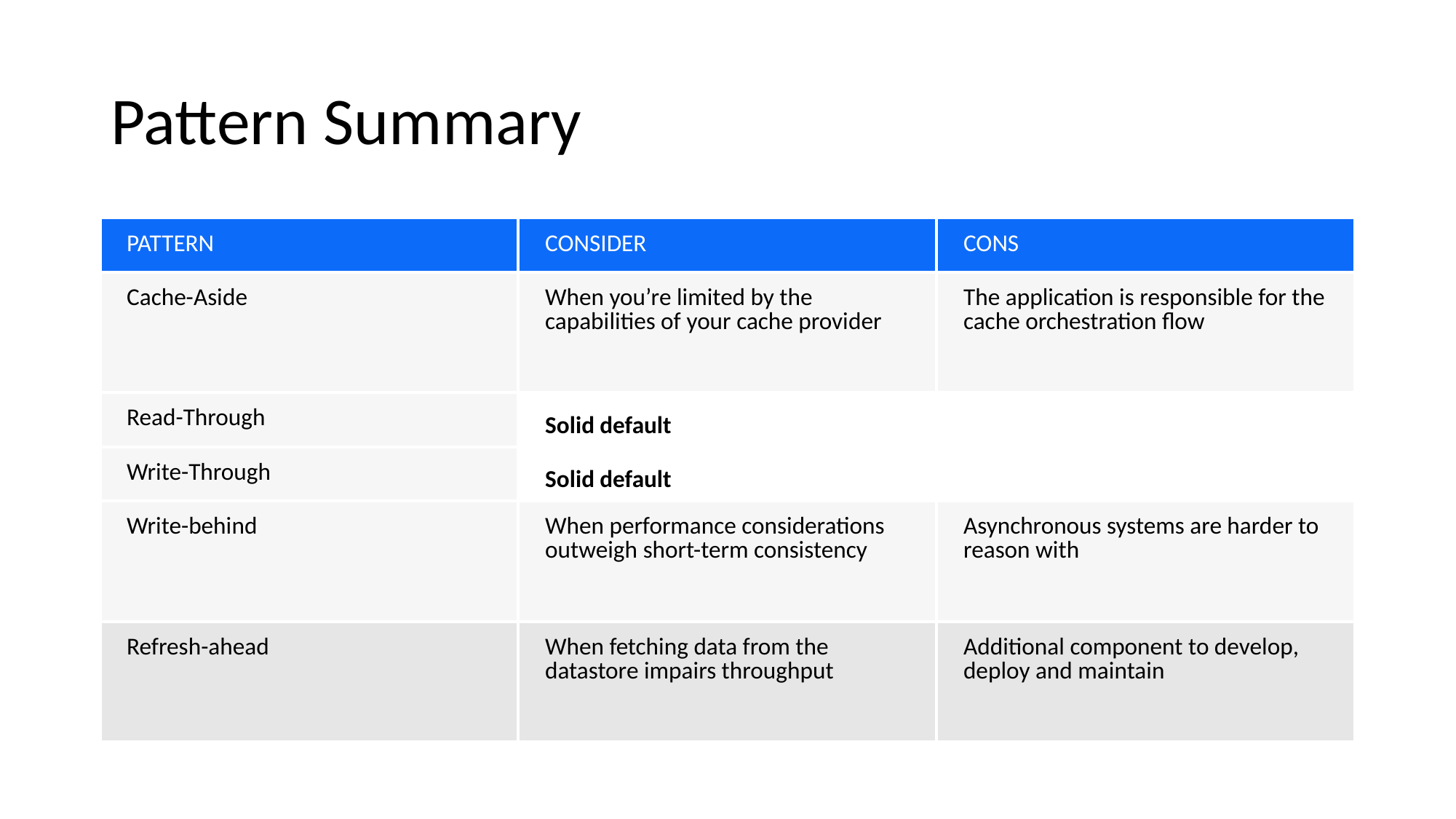

# Pattern Summary
| PATTERN | CONSIDER | CONS |
| --- | --- | --- |
| Cache-Aside | When you’re limited by the capabilities of your cache provider | The application is responsible for the cache orchestration flow |
| Read-Through | Solid default |  |
| Write-Through | Solid default |  |
| Write-behind | When performance considerations outweigh short-term consistency | Asynchronous systems are harder to reason with |
| Refresh-ahead | When fetching data from the datastore impairs throughput | Additional component to develop, deploy and maintain |